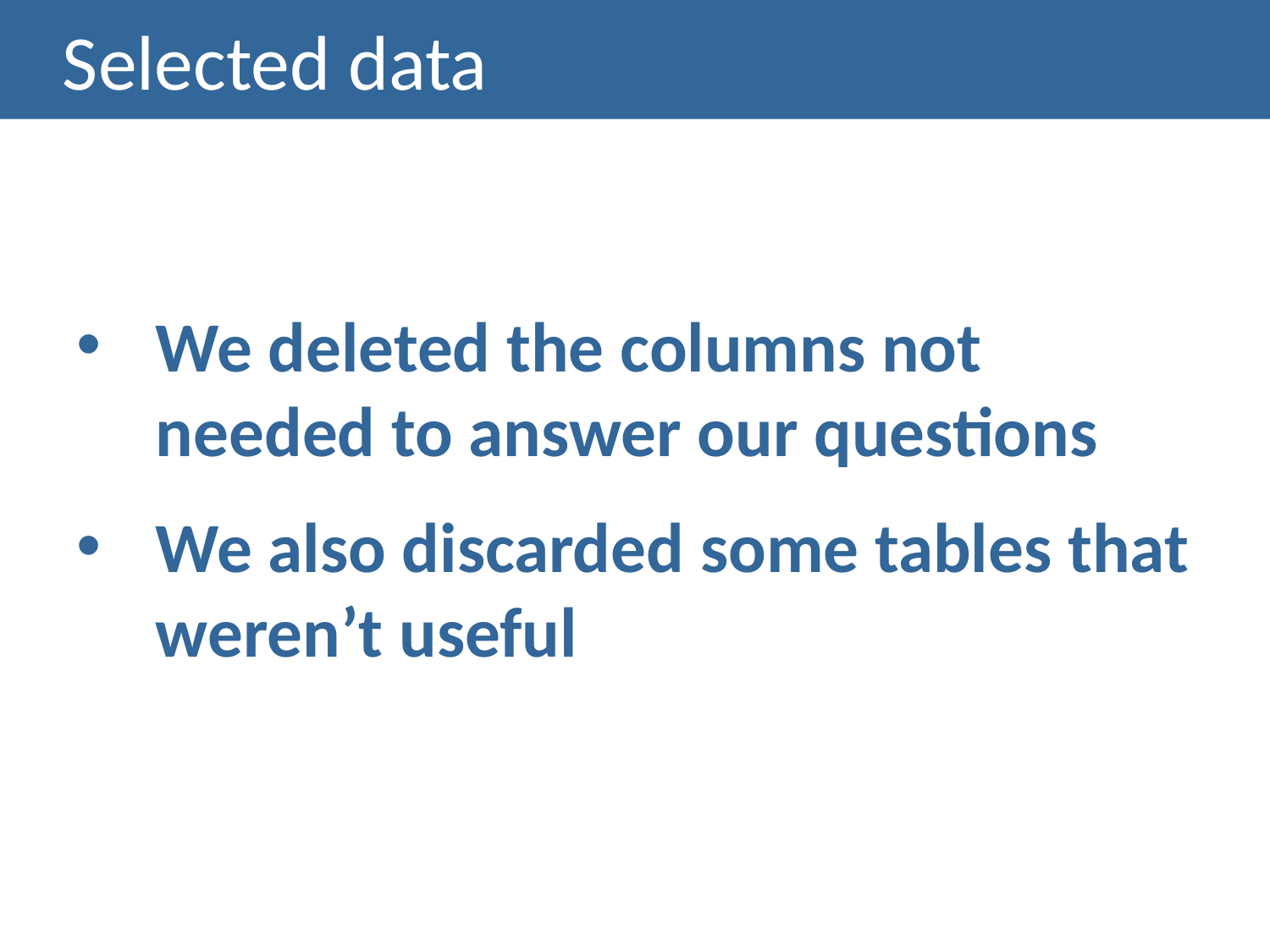

# Selected data

We deleted the columns not needed to answer our questions
We also discarded some tables that weren’t useful